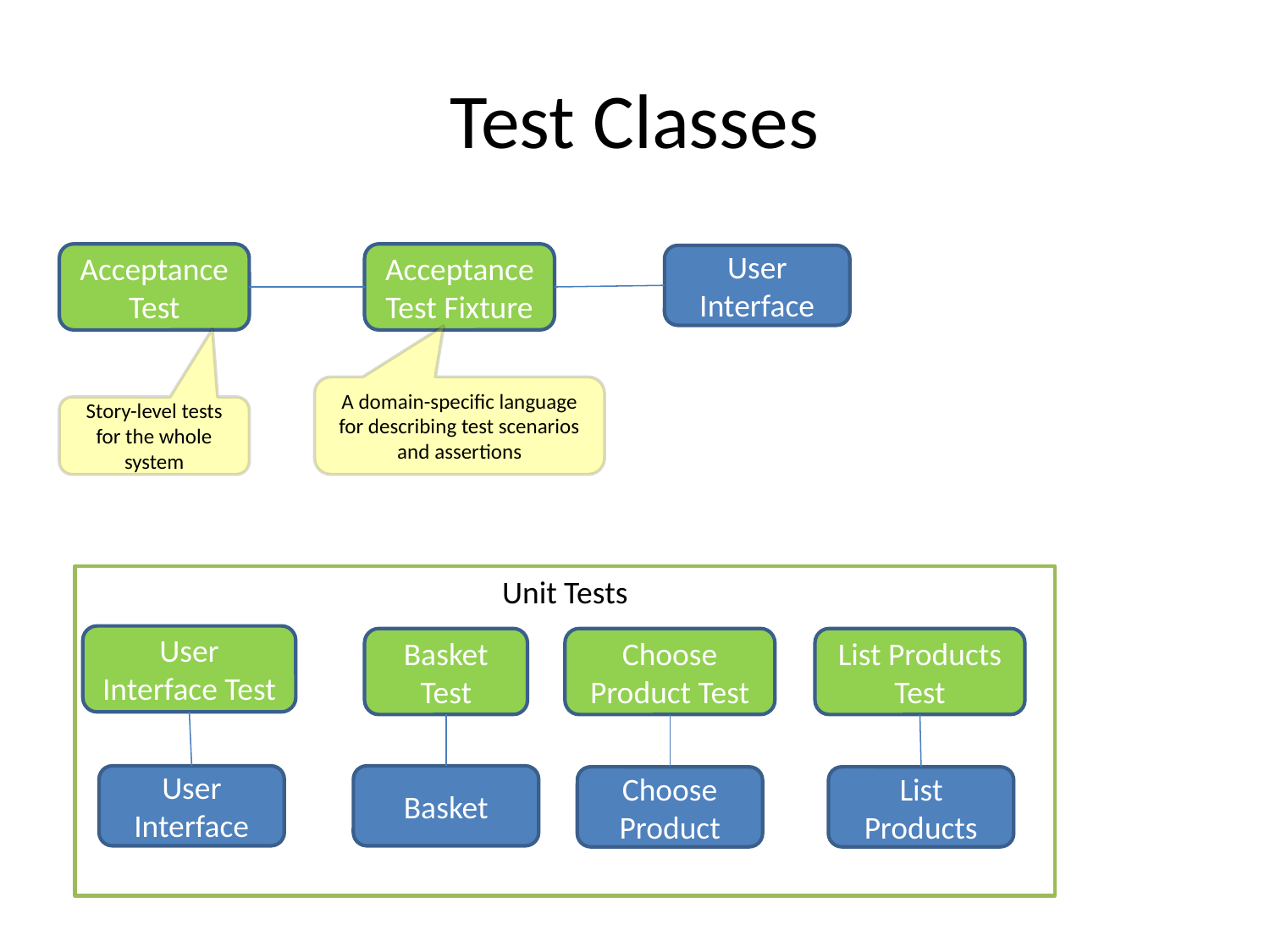

# Test Classes
Acceptance Test
Acceptance Test Fixture
User Interface
A domain-specific language for describing test scenarios and assertions
Story-level tests for the whole system
Unit Tests
User Interface Test
Basket Test
Choose Product Test
List Products Test
User Interface
Basket
Choose Product
List Products